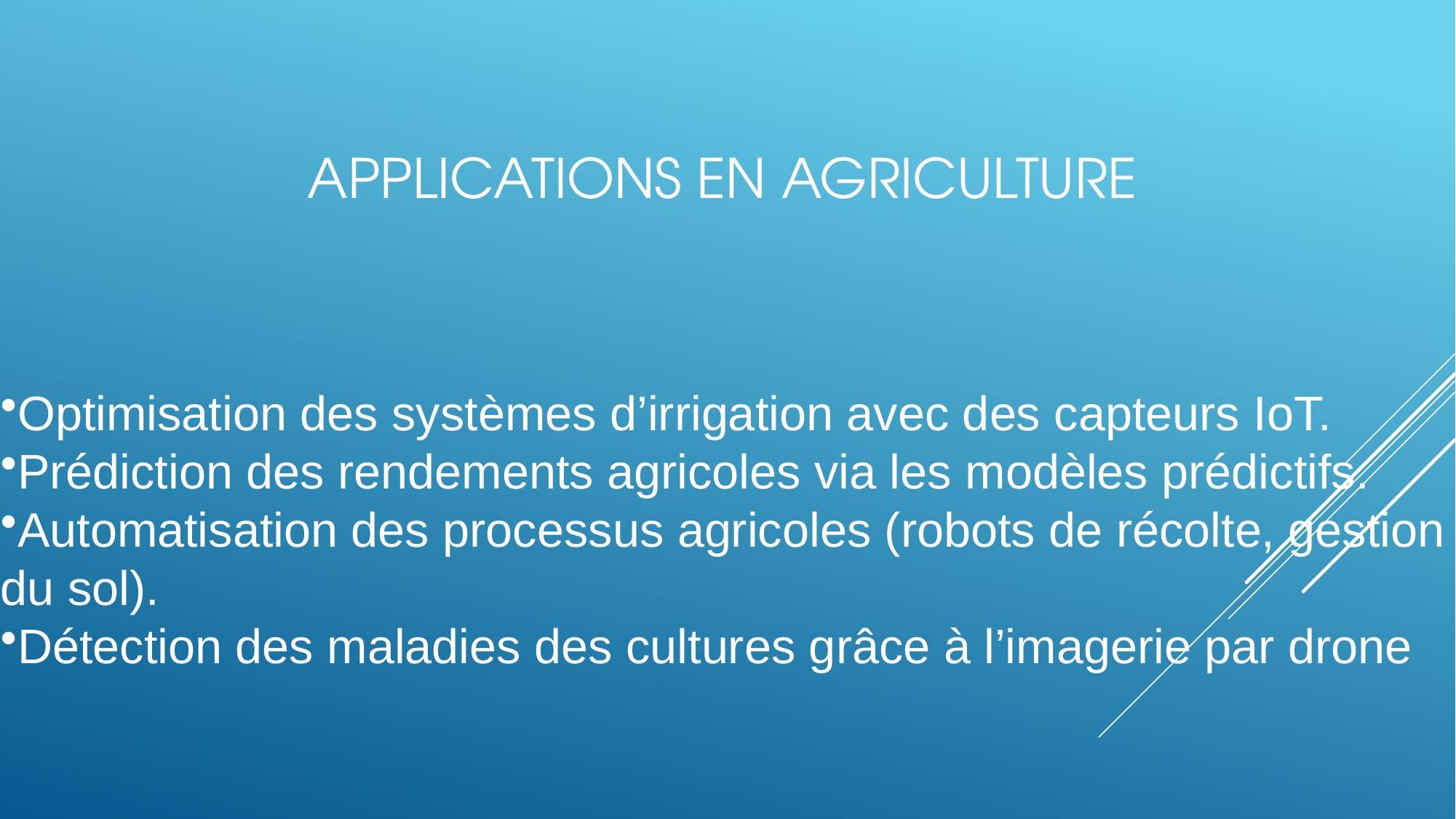

# Applications en Agriculture

Optimisation des systèmes d’irrigation avec des capteurs IoT.
Prédiction des rendements agricoles via les modèles prédictifs.
Automatisation des processus agricoles (robots de récolte, gestion du sol).
Détection des maladies des cultures grâce à l’imagerie par drone